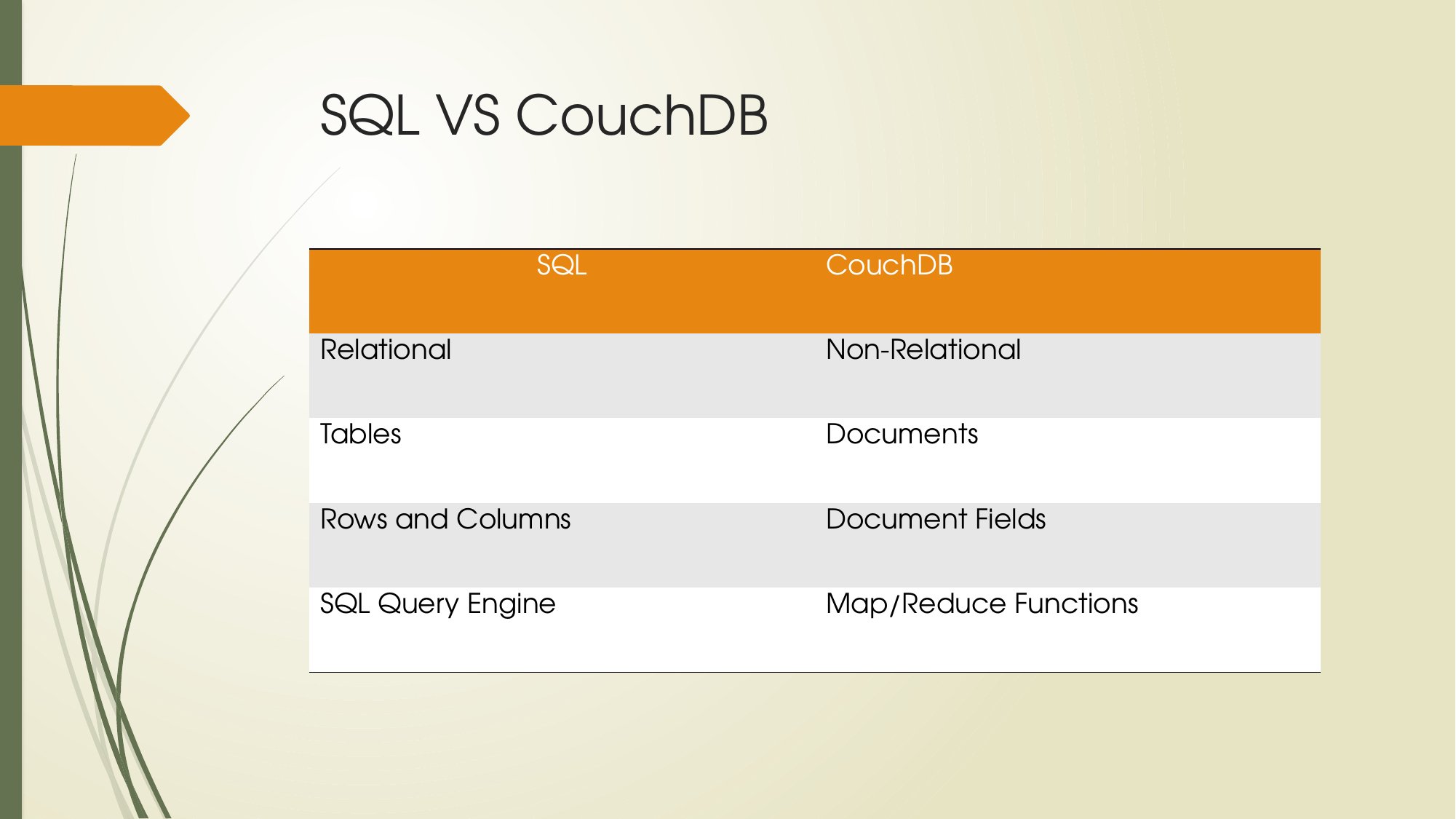

# SQL VS CouchDB
| SQL | CouchDB |
| --- | --- |
| Relational | Non-Relational |
| Tables | Documents |
| Rows and Columns | Document Fields |
| SQL Query Engine | Map/Reduce Functions |